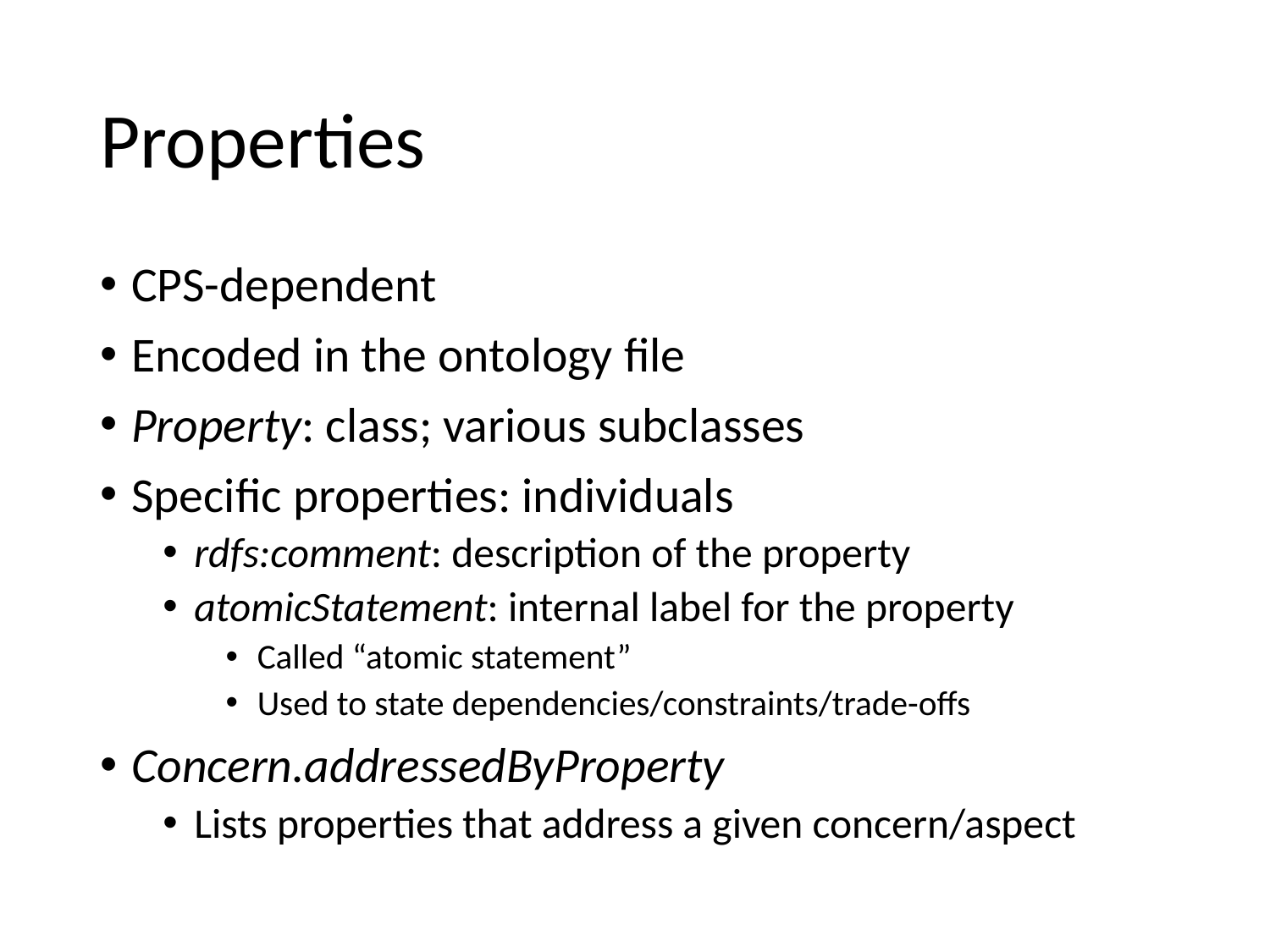

# Properties
CPS-dependent
Encoded in the ontology file
Property: class; various subclasses
Specific properties: individuals
rdfs:comment: description of the property
atomicStatement: internal label for the property
Called “atomic statement”
Used to state dependencies/constraints/trade-offs
Concern.addressedByProperty
Lists properties that address a given concern/aspect